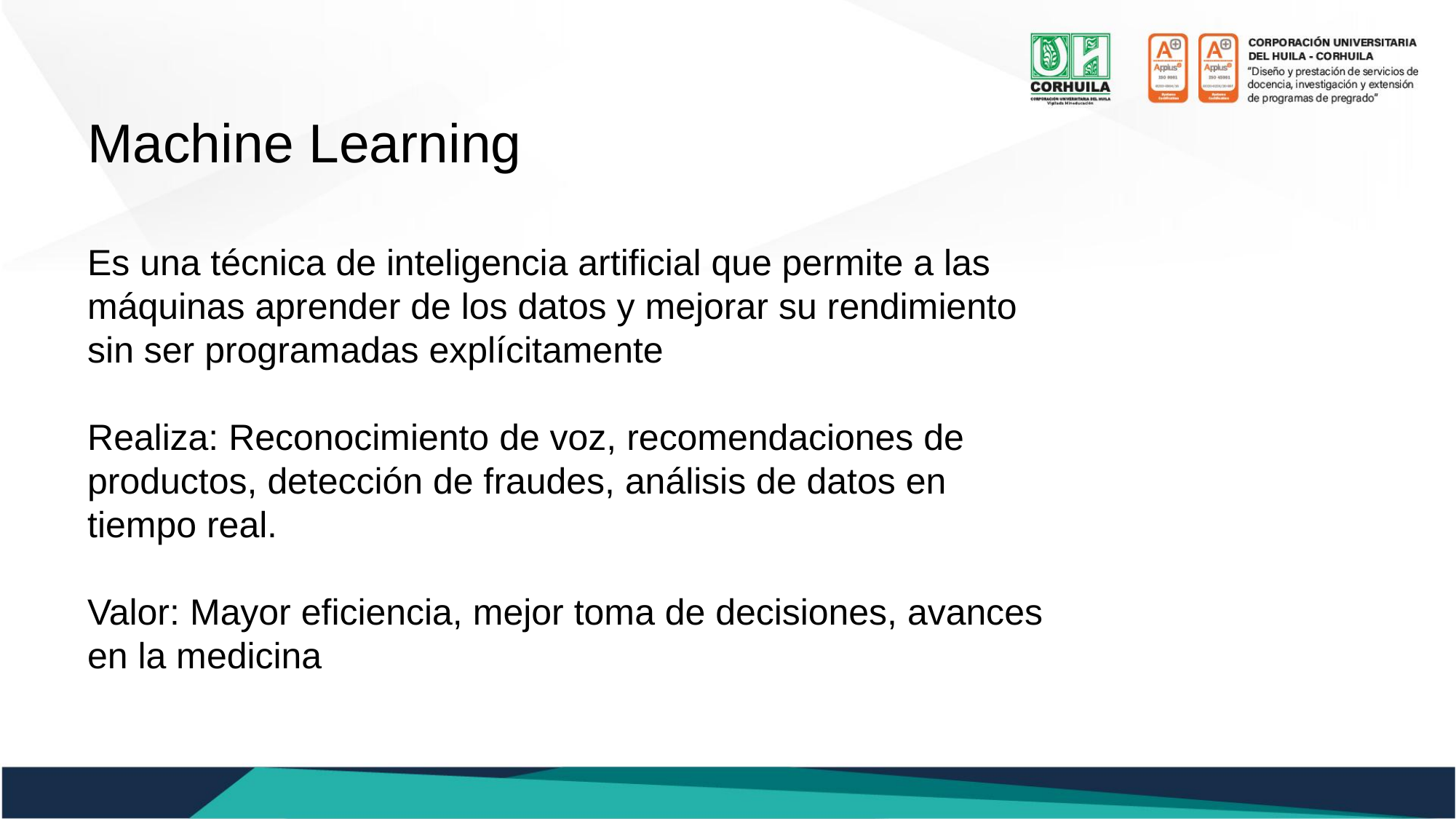

Machine Learning

Es una técnica de inteligencia artificial que permite a las máquinas aprender de los datos y mejorar su rendimiento sin ser programadas explícitamente

Realiza: Reconocimiento de voz, recomendaciones de productos, detección de fraudes, análisis de datos en tiempo real.

Valor: Mayor eficiencia, mejor toma de decisiones, avances en la medicina